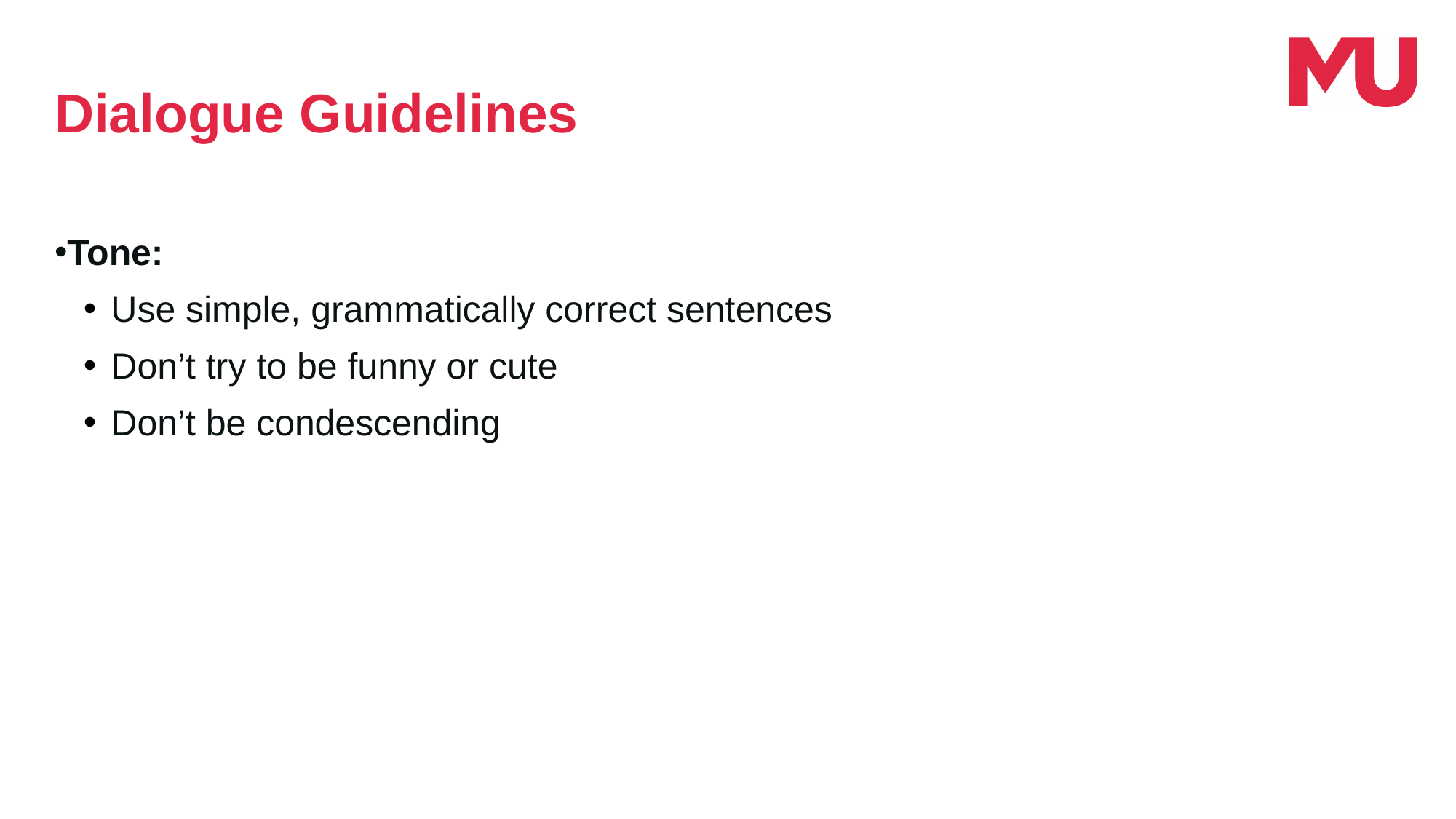

Dialogue Guidelines
Tone:
Use simple, grammatically correct sentences
Don’t try to be funny or cute
Don’t be condescending